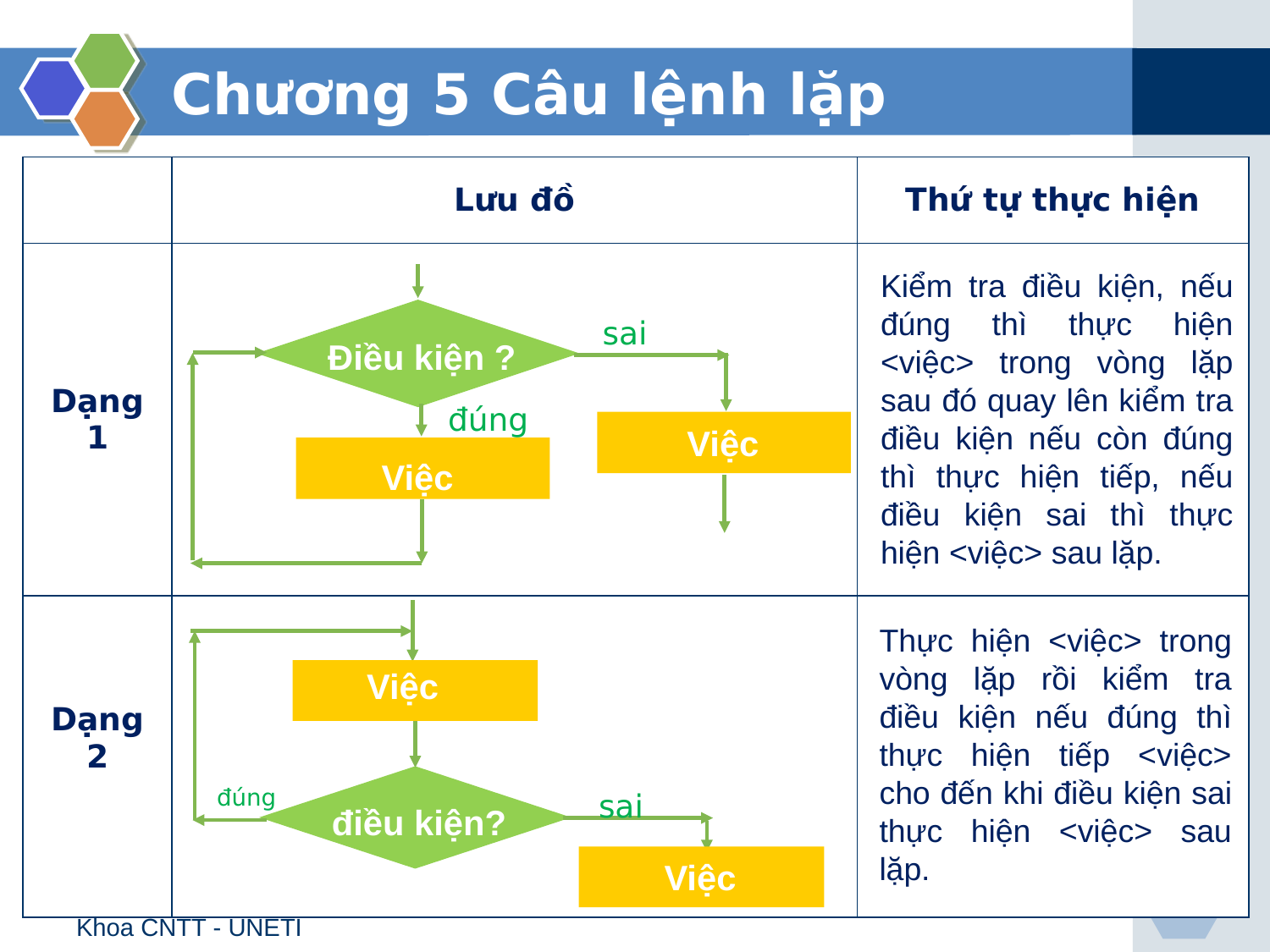

# Chương 5 Câu lệnh lặp
|  | Lưu đồ | Thứ tự thực hiện |
| --- | --- | --- |
| Dạng 1 |  |  |
| Dạng 2 |  |  |
Kiểm tra điều kiện, nếu đúng thì thực hiện <việc> trong vòng lặp sau đó quay lên kiểm tra điều kiện nếu còn đúng thì thực hiện tiếp, nếu điều kiện sai thì thực hiện <việc> sau lặp.
sai

Điều kiện ?
đúng

Việc

Việc
Việc

điều kiện?
đúng
sai

Việc
Thực hiện <việc> trong vòng lặp rồi kiểm tra điều kiện nếu đúng thì thực hiện tiếp <việc> cho đến khi điều kiện sai thực hiện <việc> sau lặp.
4
Khoa CNTT - UNETI